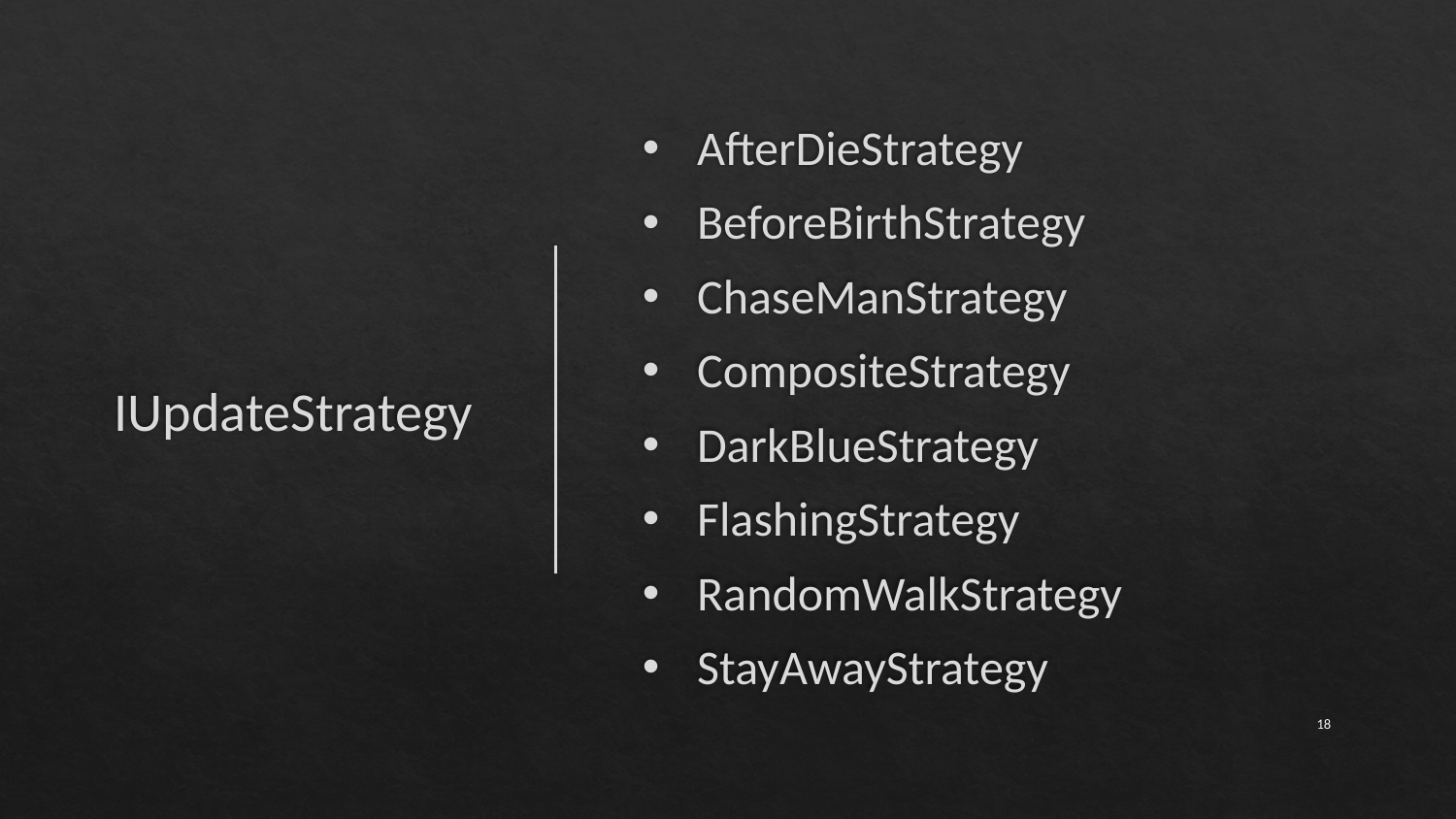

AfterDieStrategy
BeforeBirthStrategy
ChaseManStrategy
CompositeStrategy
DarkBlueStrategy
FlashingStrategy
RandomWalkStrategy
StayAwayStrategy
# IUpdateStrategy
18